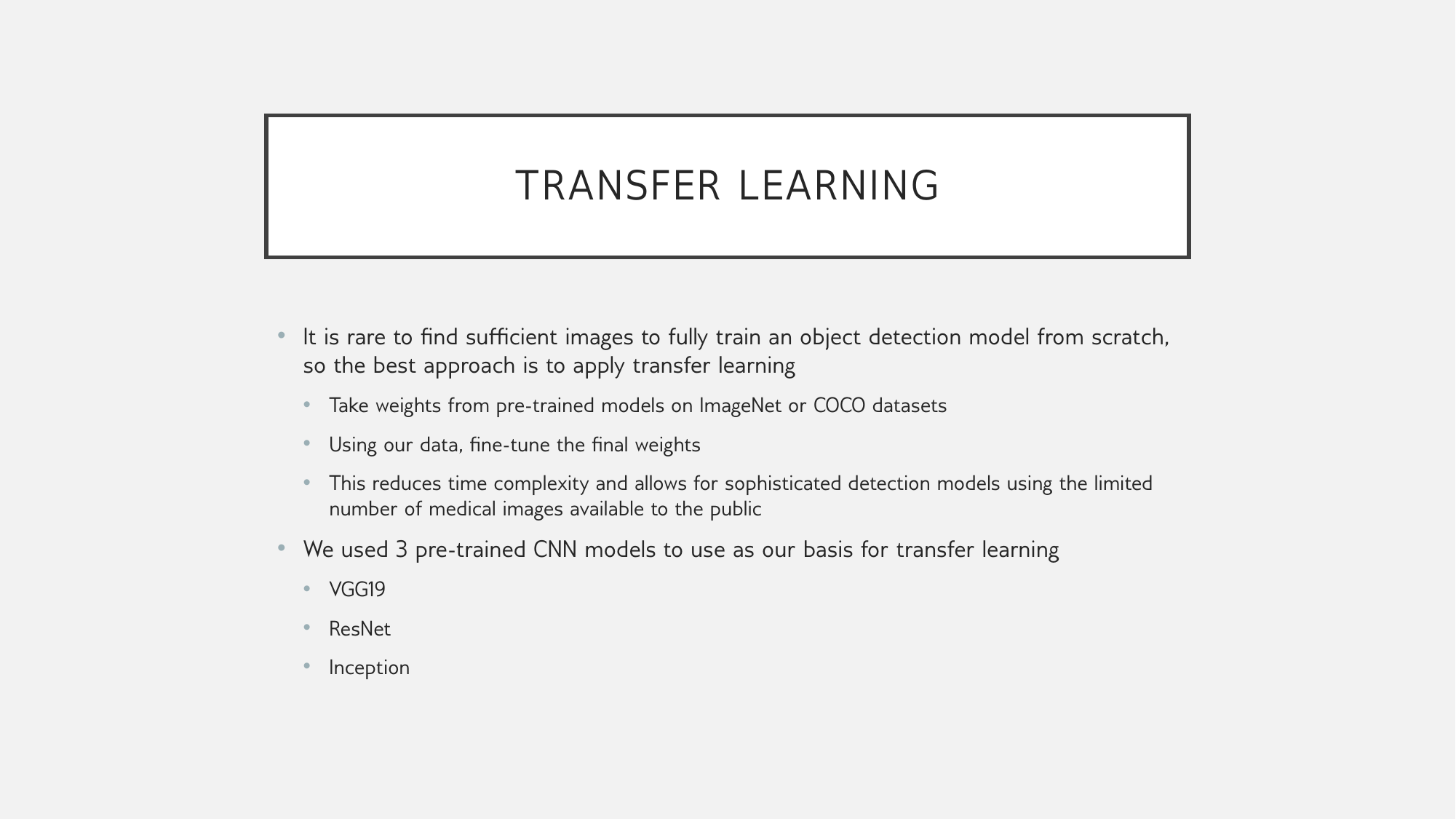

# Transfer Learning
It is rare to find sufficient images to fully train an object detection model from scratch, so the best approach is to apply transfer learning
Take weights from pre-trained models on ImageNet or COCO datasets
Using our data, fine-tune the final weights
This reduces time complexity and allows for sophisticated detection models using the limited number of medical images available to the public
We used 3 pre-trained CNN models to use as our basis for transfer learning
VGG19
ResNet
Inception